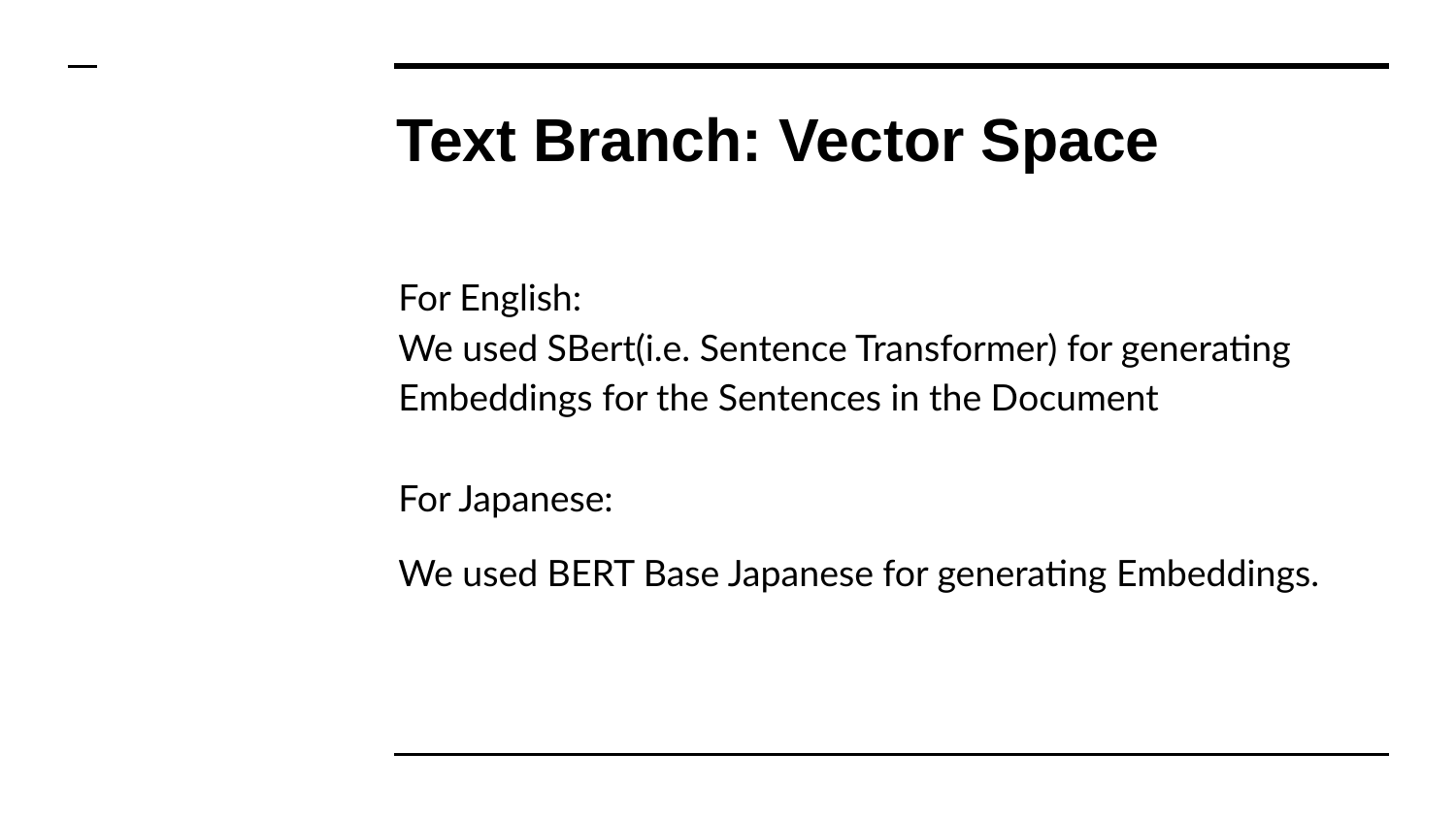

# Text Branch: Vector Space
For English:
We used SBert(i.e. Sentence Transformer) for generating Embeddings for the Sentences in the Document
For Japanese:
We used BERT Base Japanese for generating Embeddings.